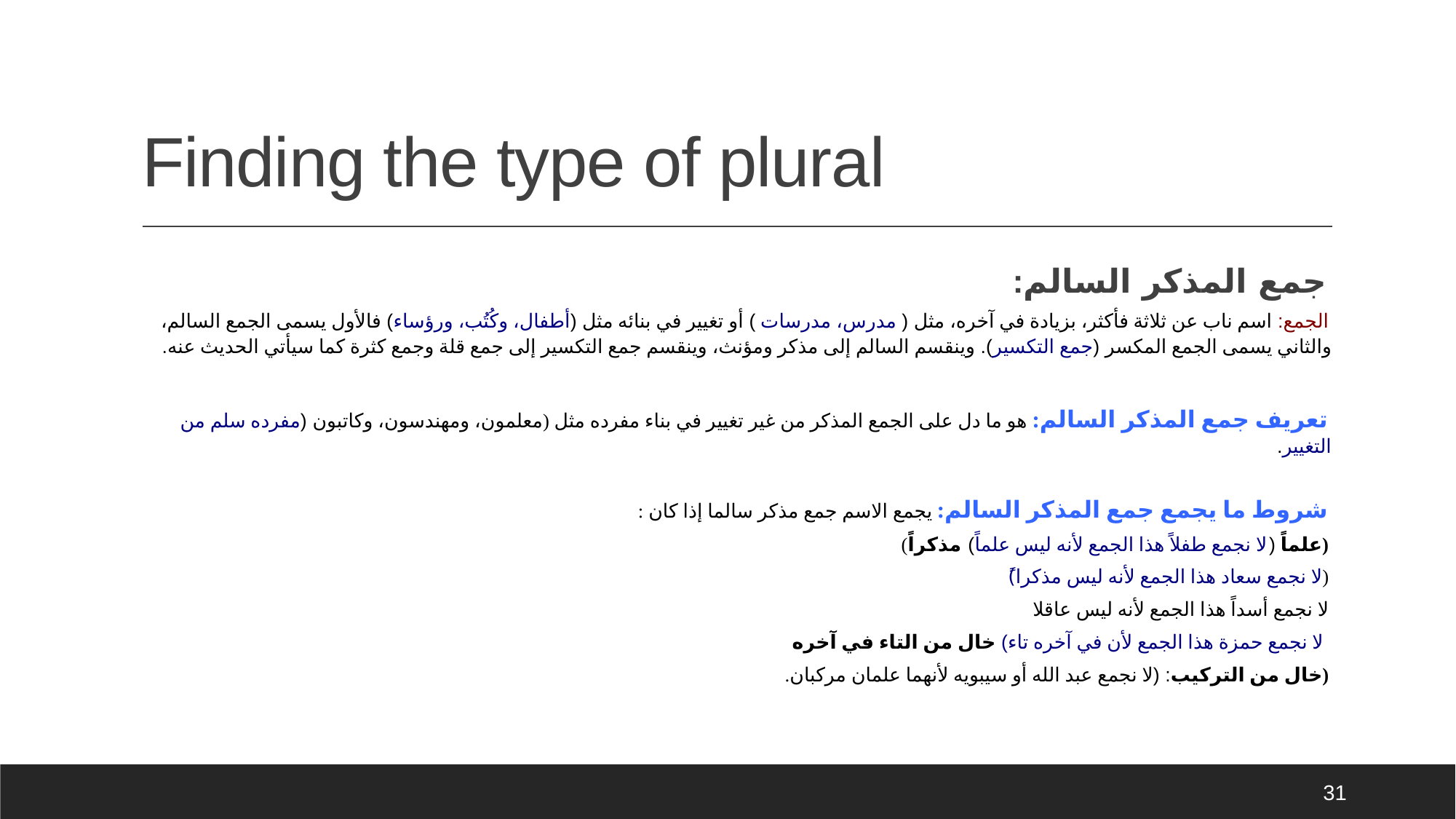

# Finding the type of plural
جمع المذكر السالم:
الجمع: اسم ناب عن ثلاثة فأكثر، بزيادة في آخره، مثل ( مدرس، مدرسات ) أو تغيير في بنائه مثل (أطفال، وكُتُب، ورؤساء) فالأول يسمى الجمع السالم، والثاني يسمى الجمع المكسر (جمع التكسير). وينقسم السالم إلى مذكر ومؤنث، وينقسم جمع التكسير إلى جمع قلة وجمع كثرة كما سيأتي الحديث عنه.

تعريف جمع المذكر السالم: هو ما دل على الجمع المذكر من غير تغيير في بناء مفرده مثل (معلمون، ومهندسون، وكاتبون (مفرده سلم من التغيير.

شروط ما يجمع جمع المذكر السالم: يجمع الاسم جمع مذكر سالما إذا كان :
(علماً (لا نجمع طفلاً هذا الجمع لأنه ليس علماً) مذكراً)
(لا نجمع سعاد هذا الجمع لأنه ليس مذكرا)ً
لا نجمع أسداً هذا الجمع لأنه ليس عاقلا
 لا نجمع حمزة هذا الجمع لأن في آخره تاء) خال من التاء في آخره
(خال من التركيب: (لا نجمع عبد الله أو سيبويه لأنهما علمان مركبان.

31